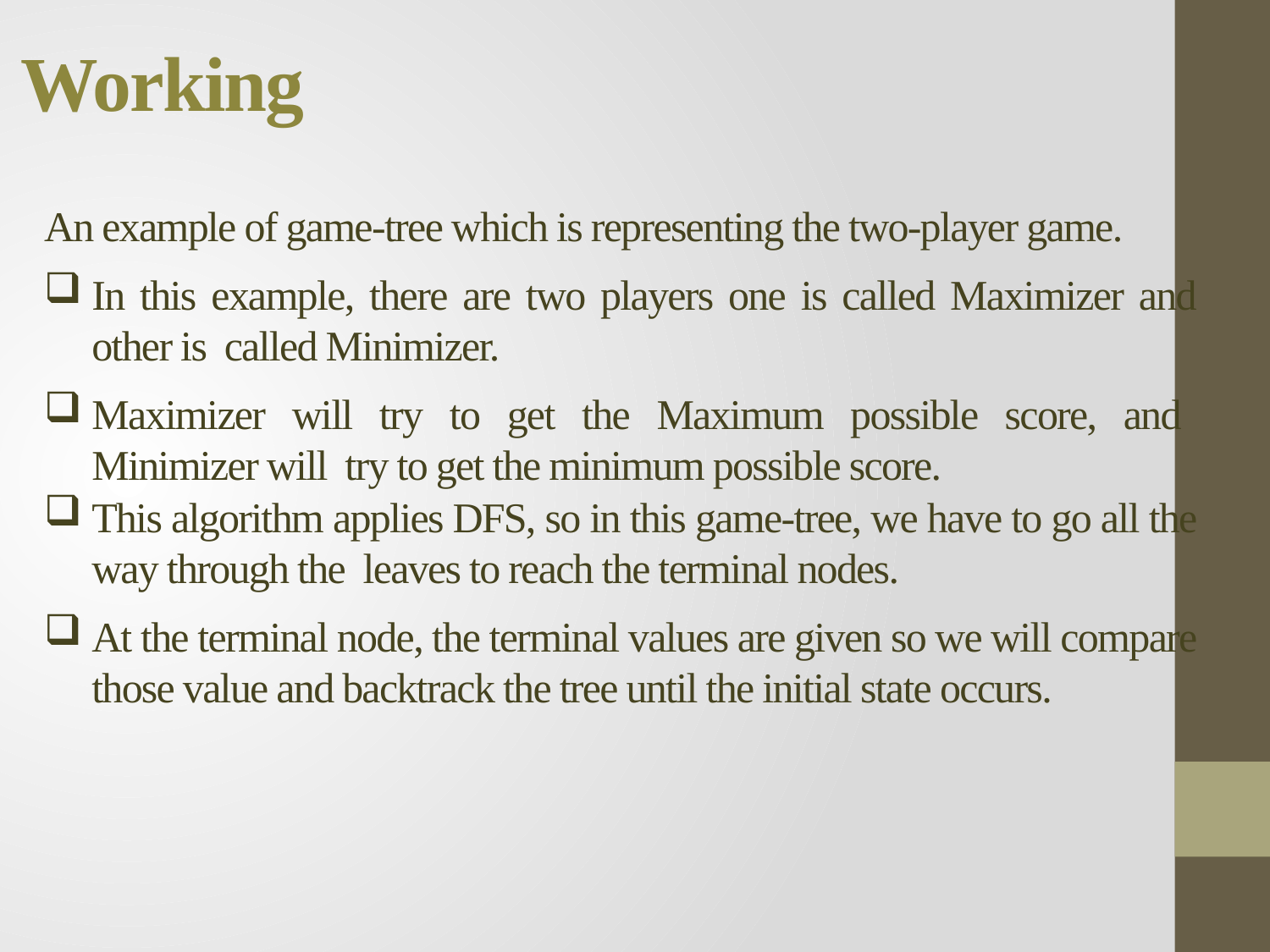

# Working
An example of game-tree which is representing the two-player game.
In this example, there are two players one is called Maximizer and other is  called Minimizer.
Maximizer will try to get the Maximum possible score, and Minimizer will  try to get the minimum possible score.
This algorithm applies DFS, so in this game-tree, we have to go all the way through the  leaves to reach the terminal nodes.
At the terminal node, the terminal values are given so we will compare those value and backtrack the tree until the initial state occurs.